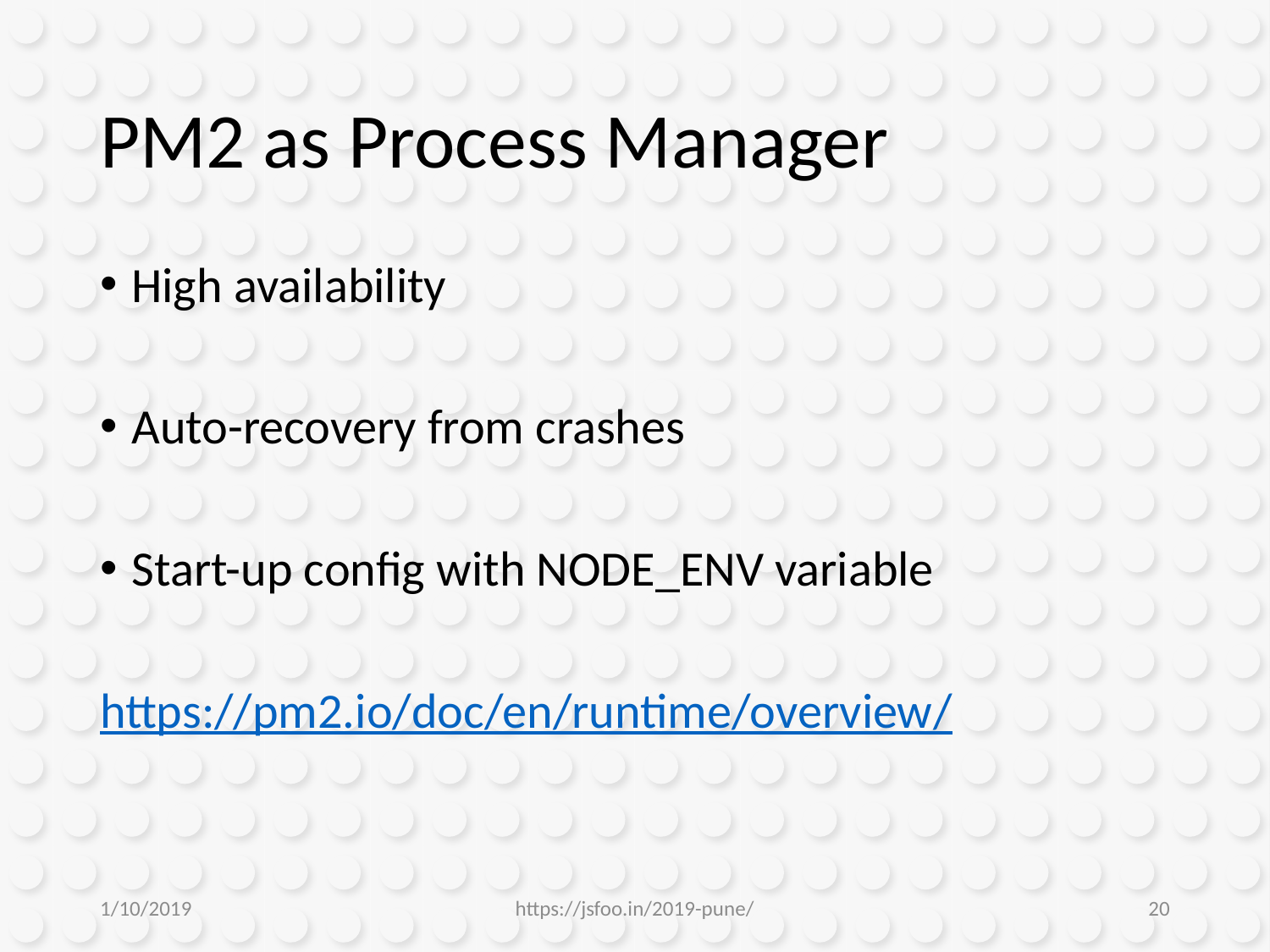

# PM2 as Process Manager
High availability

Auto-recovery from crashes

Start-up config with NODE_ENV variable

https://pm2.io/doc/en/runtime/overview/

1/10/2019
https://jsfoo.in/2019-pune/
20